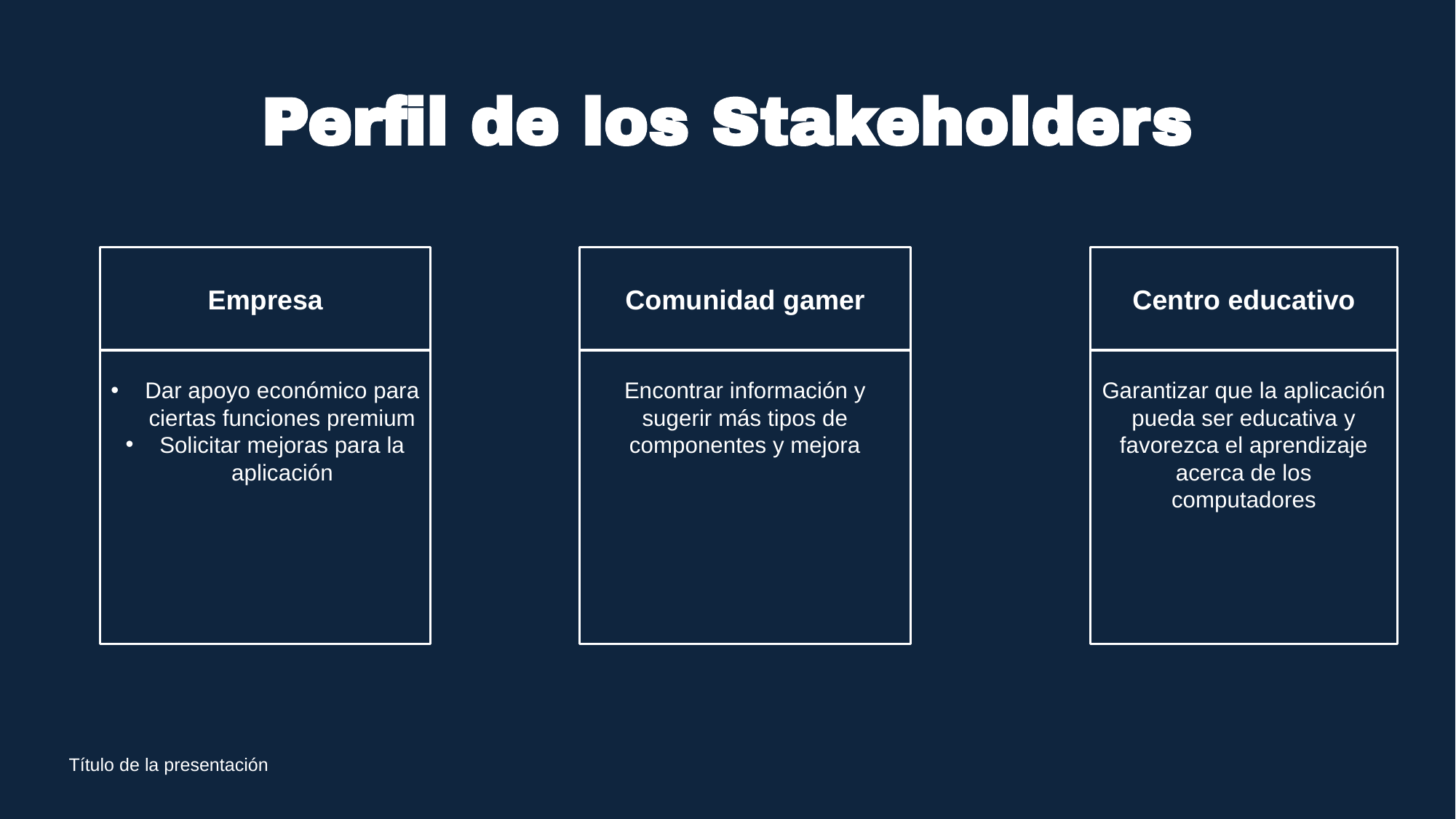

# Perfil de los Stakeholders
Empresa
Comunidad gamer
Centro educativo
Dar apoyo económico para ciertas funciones premium
Solicitar mejoras para la aplicación

Encontrar información y sugerir más tipos de componentes y mejora
Garantizar que la aplicación pueda ser educativa y favorezca el aprendizaje acerca de los computadores
Título de la presentación